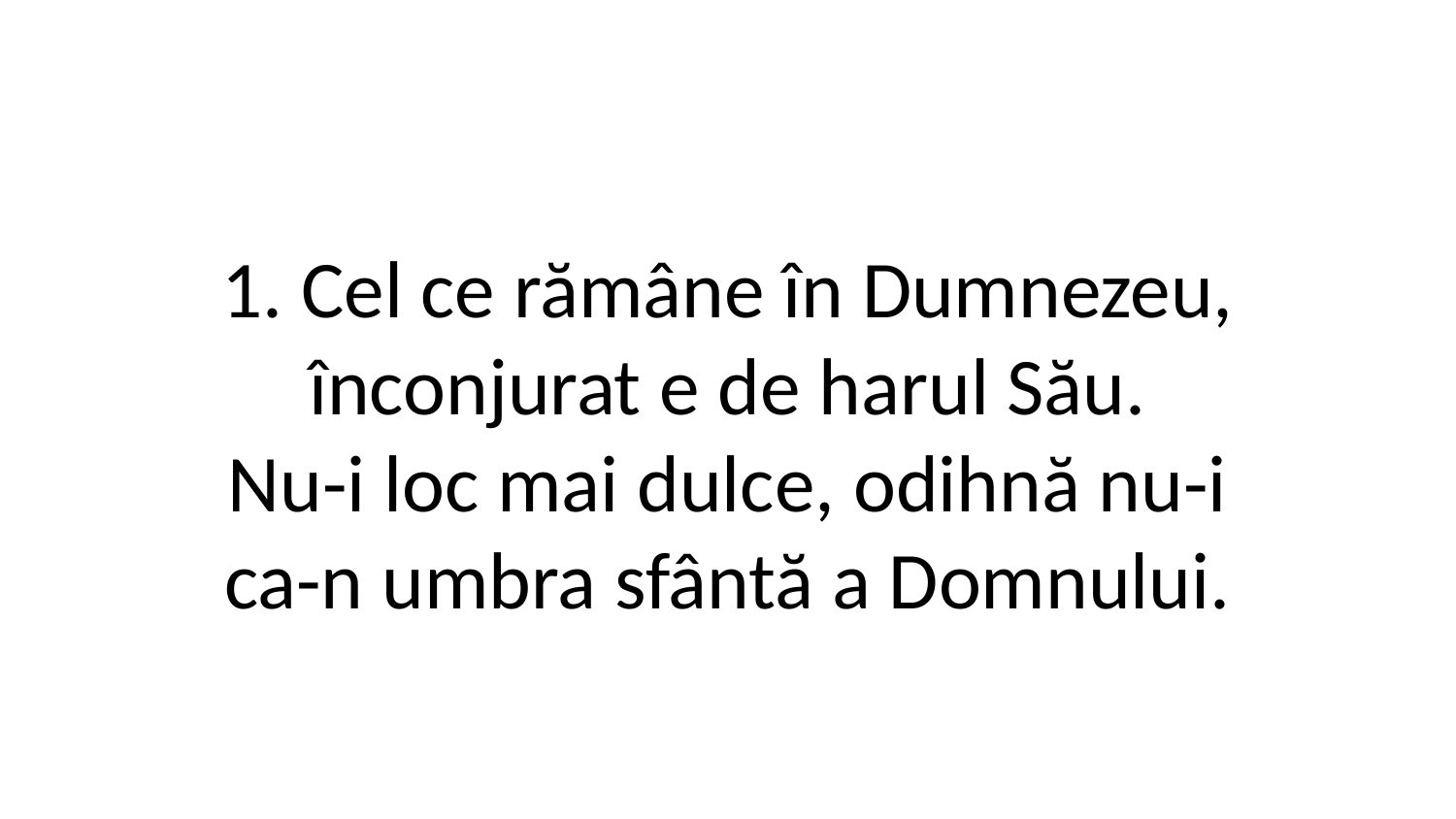

1. Cel ce rămâne în Dumnezeu,
înconjurat e de harul Său.
Nu-i loc mai dulce, odihnă nu-i
ca-n umbra sfântă a Domnului.